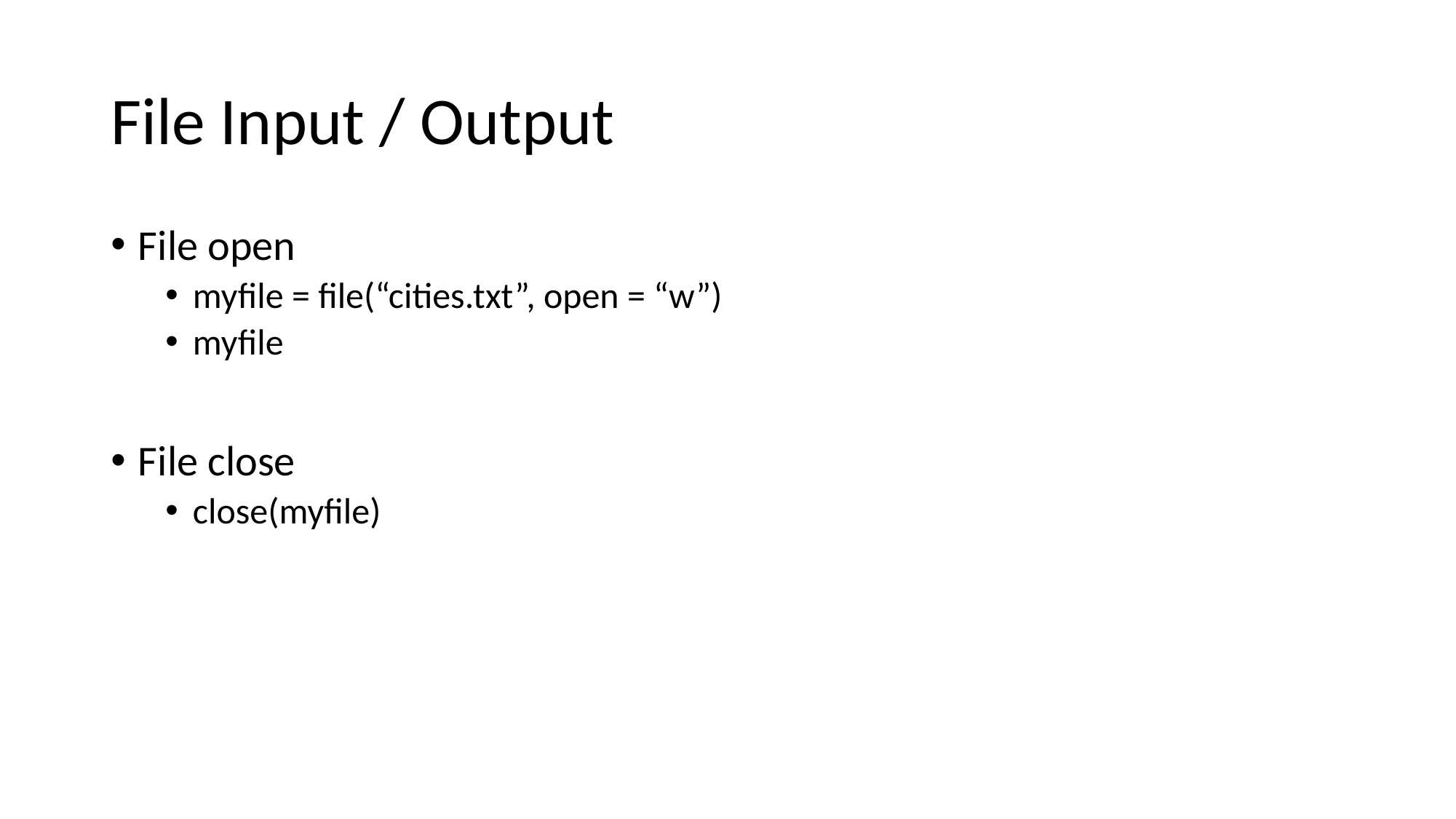

# File Input / Output
File open
myfile = file(“cities.txt”, open = “w”)
myfile

File close
close(myfile)